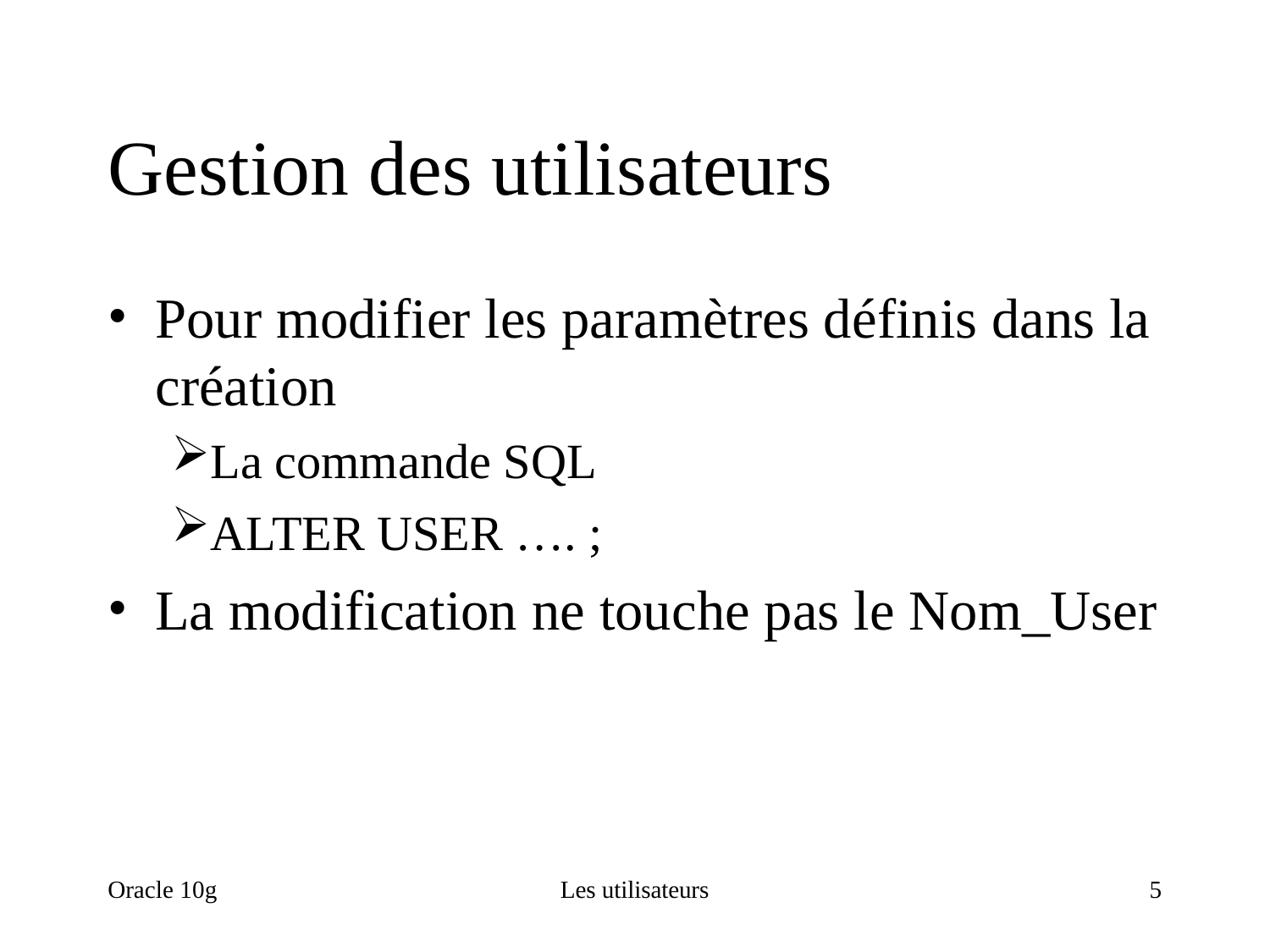

# Gestion des utilisateurs
Pour modifier les paramètres définis dans la création
La commande SQL
ALTER USER …. ;
La modification ne touche pas le Nom_User
Oracle 10g
Les utilisateurs
5